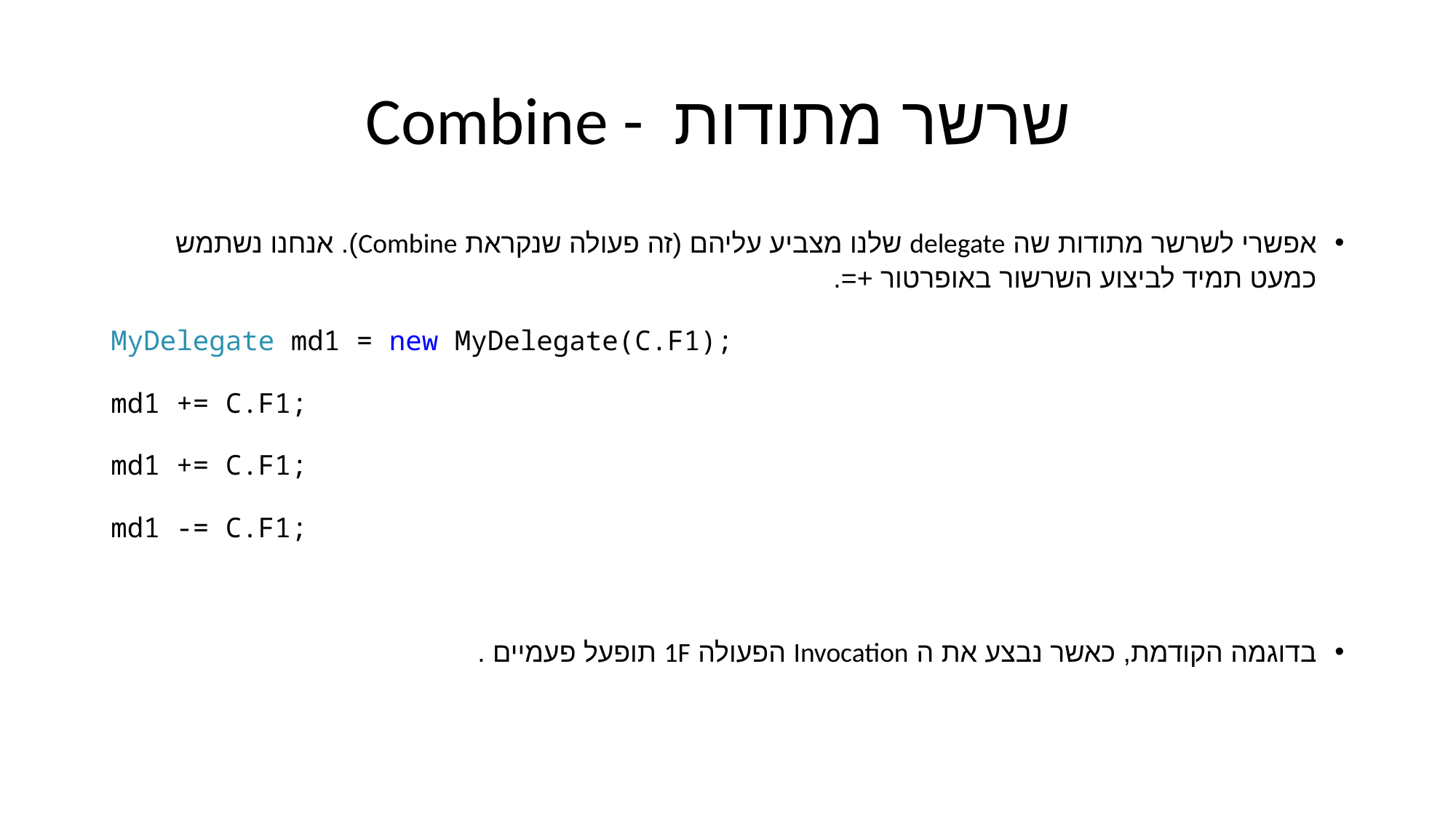

# Combine -  שרשר מתודות
אפשרי לשרשר מתודות שה delegate שלנו מצביע עליהם (זה פעולה שנקראת Combine). אנחנו נשתמש כמעט תמיד לביצוע השרשור באופרטור +=.
MyDelegate md1 = new MyDelegate(C.F1);
md1 += C.F1;
md1 += C.F1;
md1 -= C.F1;

בדוגמה הקודמת, כאשר נבצע את ה Invocation הפעולה 1F תופעל פעמיים .